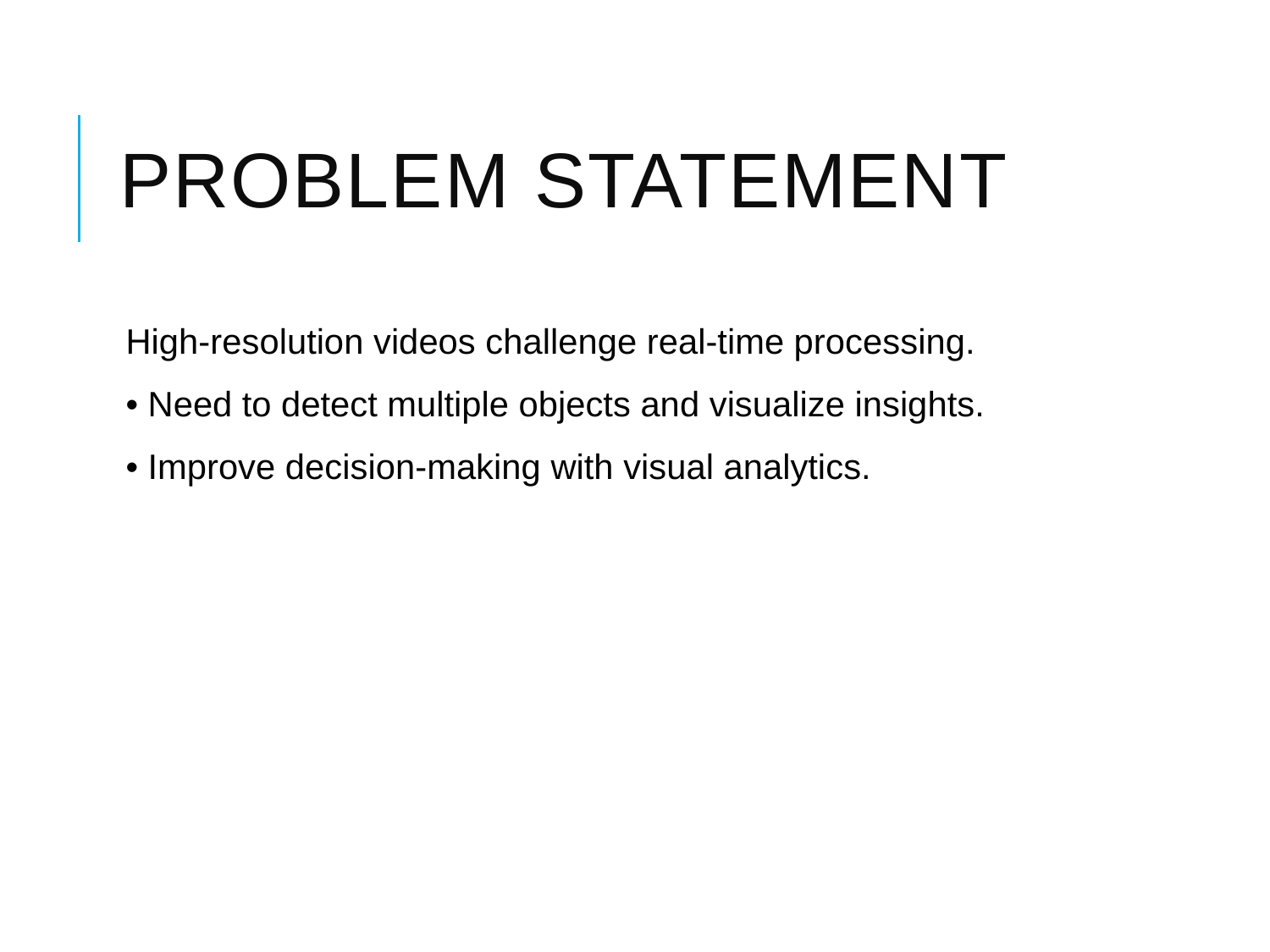

# Problem Statement
High-resolution videos challenge real-time processing.
• Need to detect multiple objects and visualize insights.
• Improve decision-making with visual analytics.